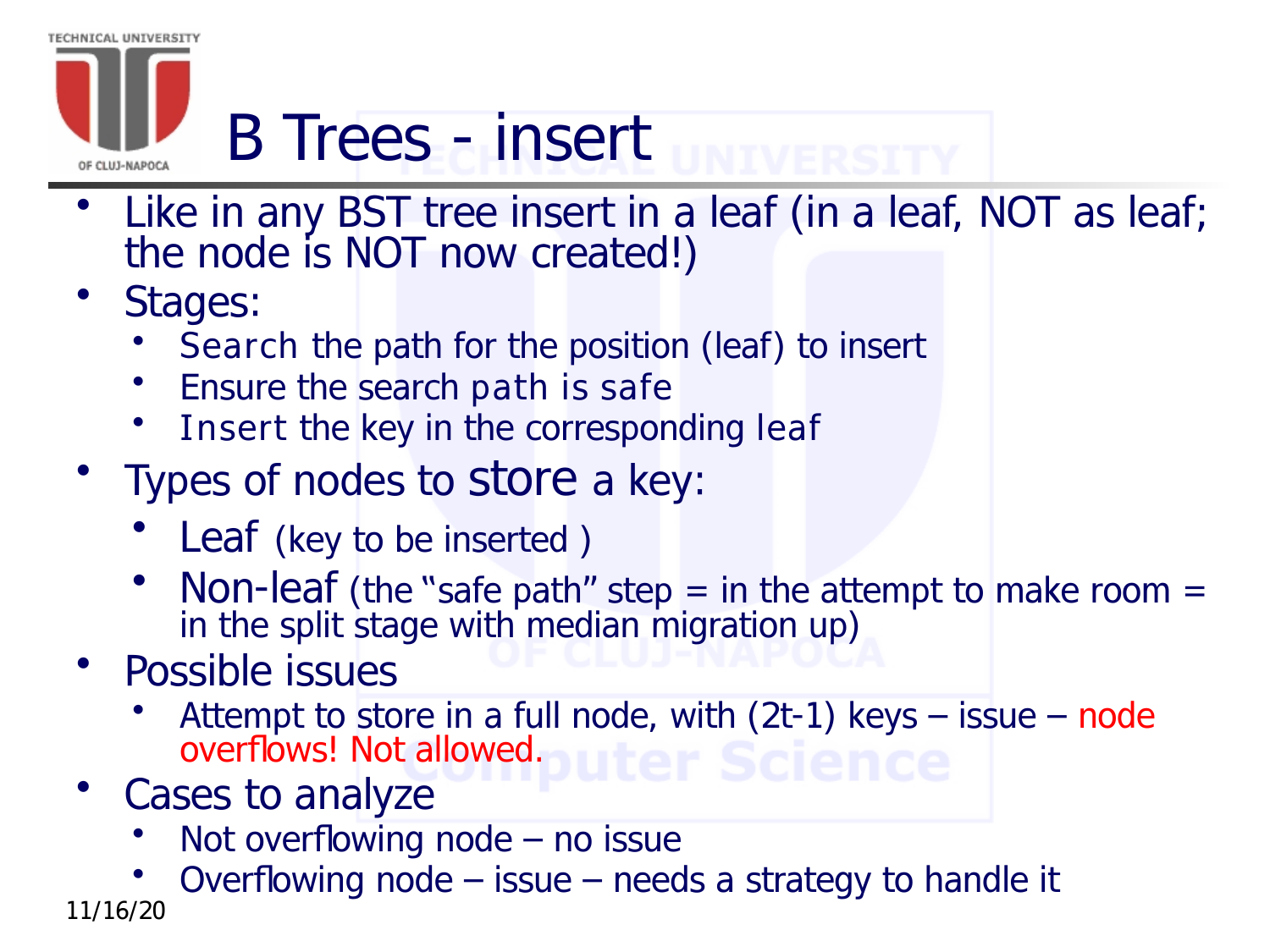

# B Trees - insert
Like in any BST tree insert in a leaf (in a leaf, NOT as leaf; the node is NOT now created!)
Stages:
Search the path for the position (leaf) to insert
Ensure the search path is safe
Insert the key in the corresponding leaf
Types of nodes to store a key:
Leaf (key to be inserted )
Non-leaf (the “safe path” step = in the attempt to make room = in the split stage with median migration up)
Possible issues
Attempt to store in a full node, with (2t-1) keys – issue – node overflows! Not allowed.
Cases to analyze
Not overflowing node – no issue
Overflowing node – issue – needs a strategy to handle it
11/16/20